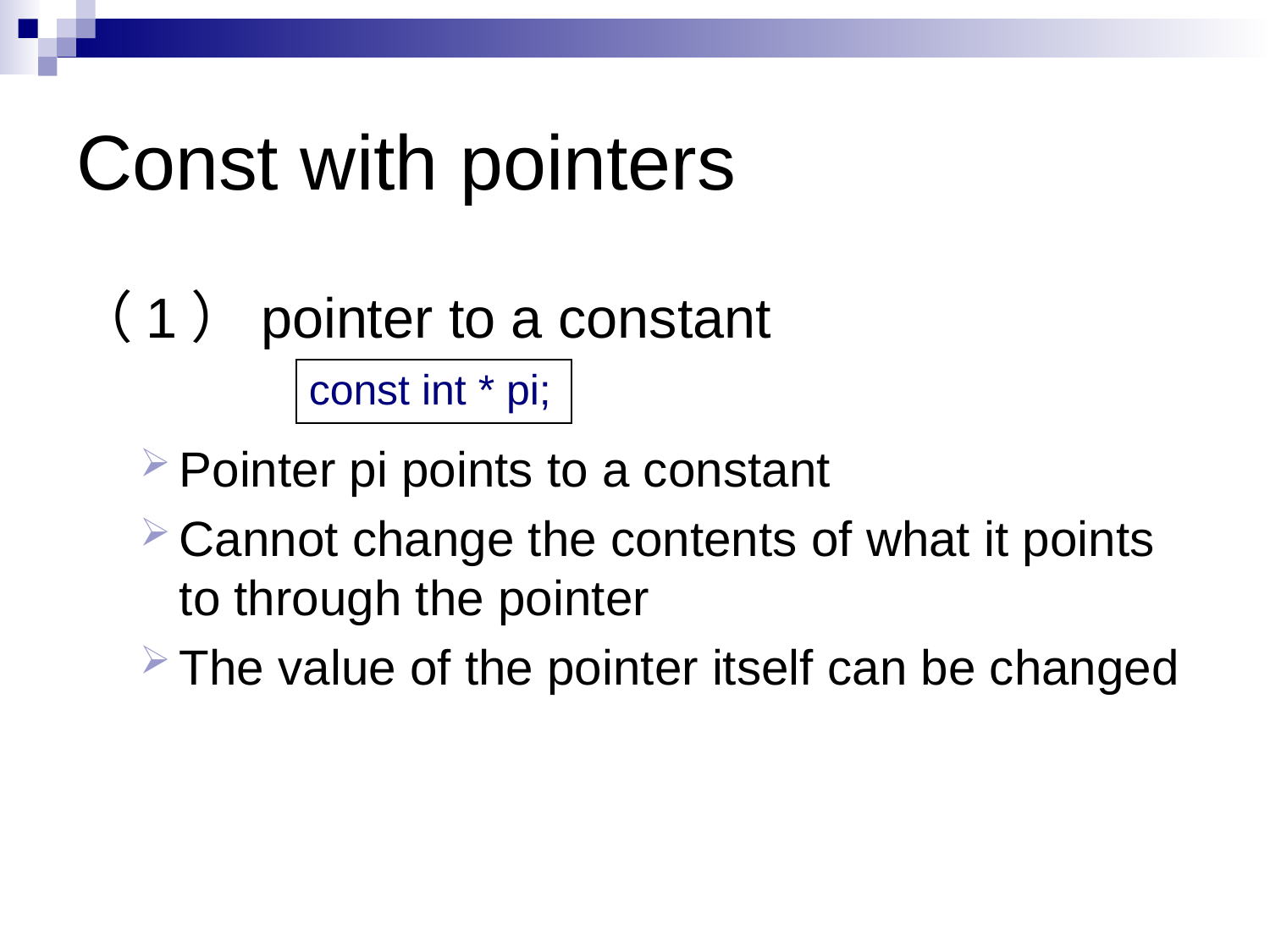

# Const with pointers
（1）pointer to a constant

Pointer pi points to a constant
Cannot change the contents of what it points to through the pointer
The value of the pointer itself can be changed

const int * pi;